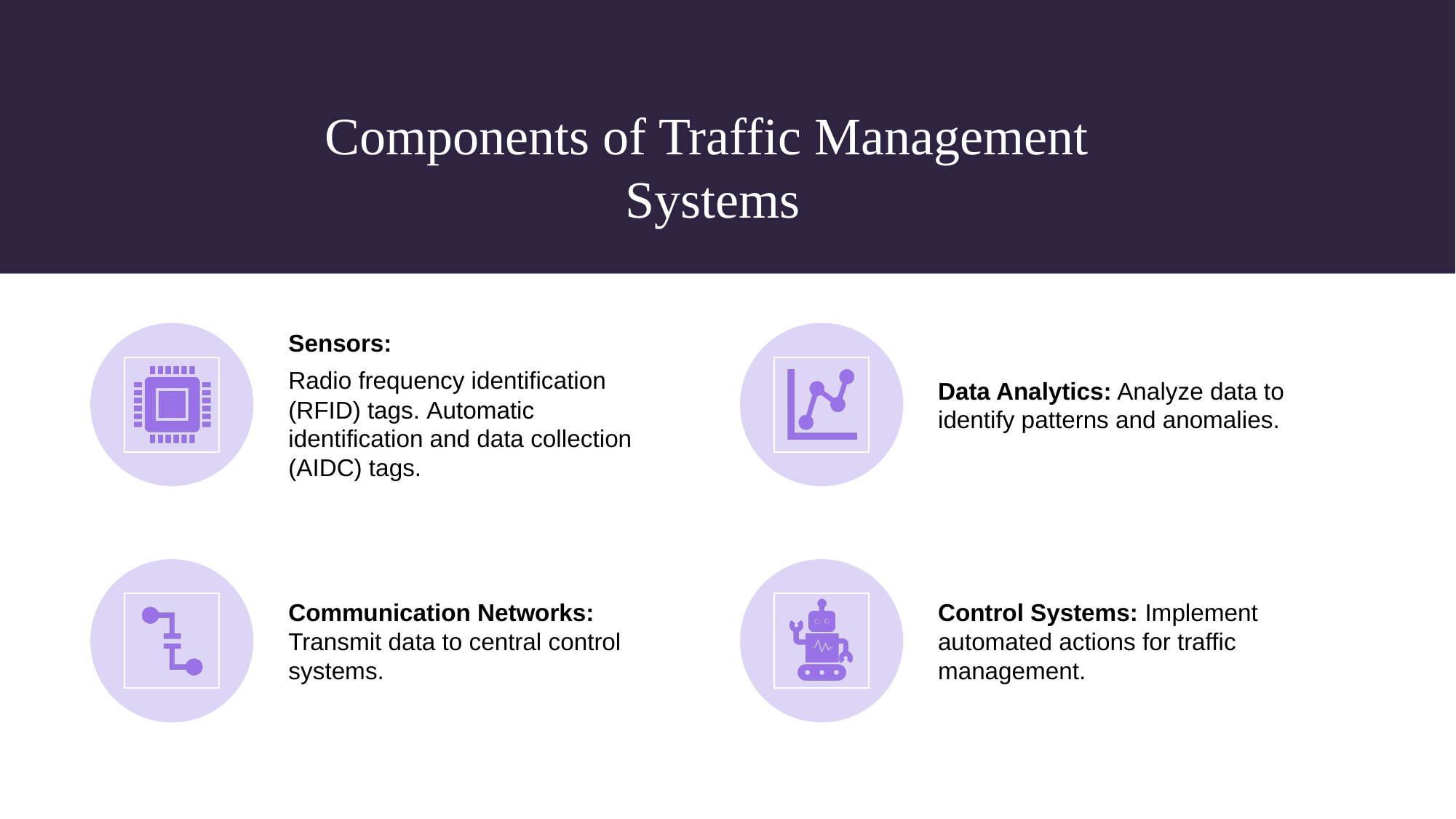

# Components of Traffic Management Systems
Sensors:
Radio frequency identification (RFID) tags. Automatic identification and data collection (AIDC) tags.
Data Analytics: Analyze data to identify patterns and anomalies.
Communication Networks: Transmit data to central control systems.
Control Systems: Implement automated actions for traffic management.